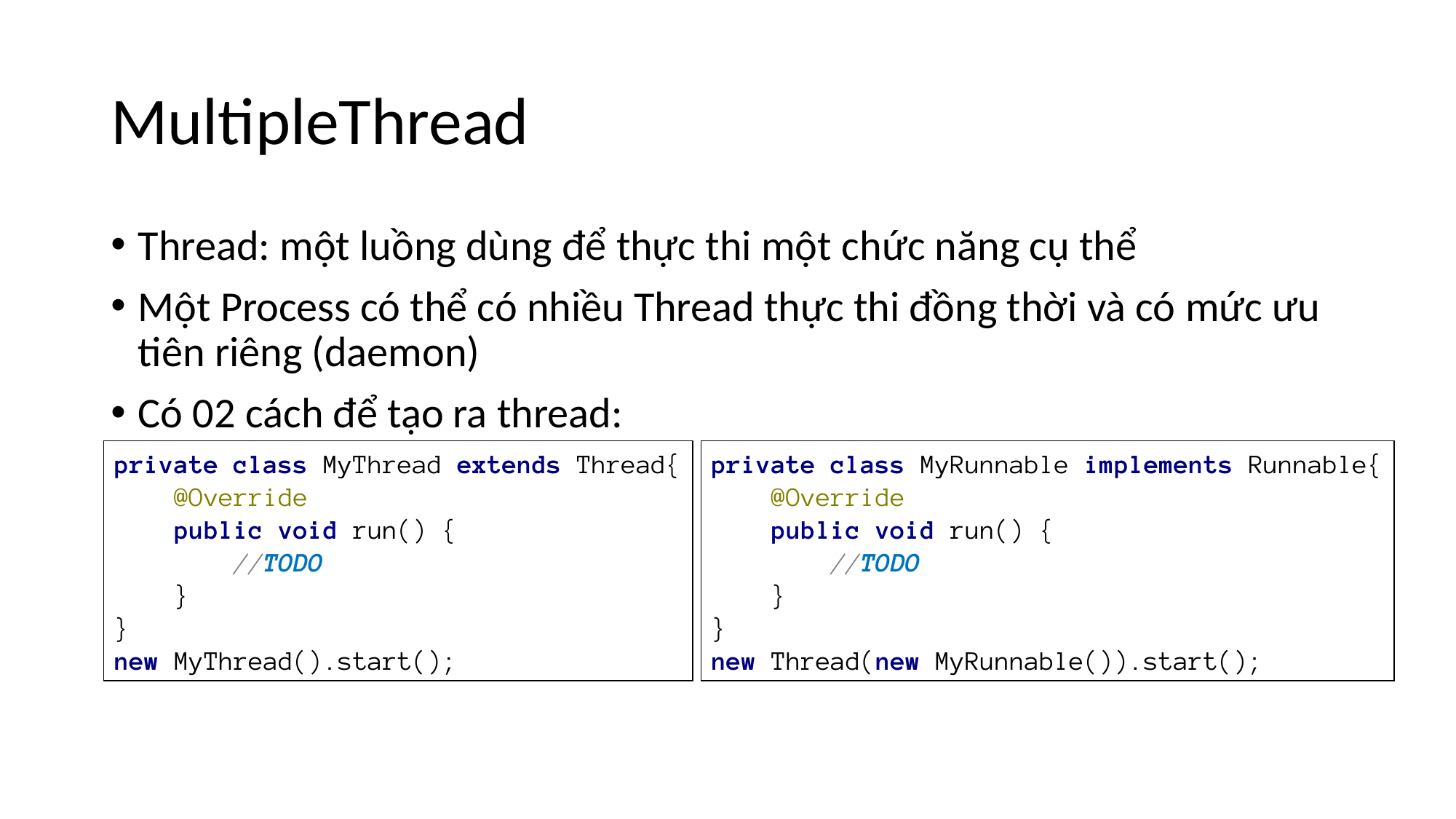

# MultipleThread
Thread: một luồng dùng để thực thi một chức năng cụ thể
Một Process có thể có nhiều Thread thực thi đồng thời và có mức ưu tiên riêng (daemon)
Có 02 cách để tạo ra thread:
private class MyThread extends Thread{
    @Override
    public void run() {
        //TODO
    }
}
new MyThread().start();
private class MyRunnable implements Runnable{
    @Override
    public void run() {
        //TODO
    }
}
new Thread(new MyRunnable()).start();